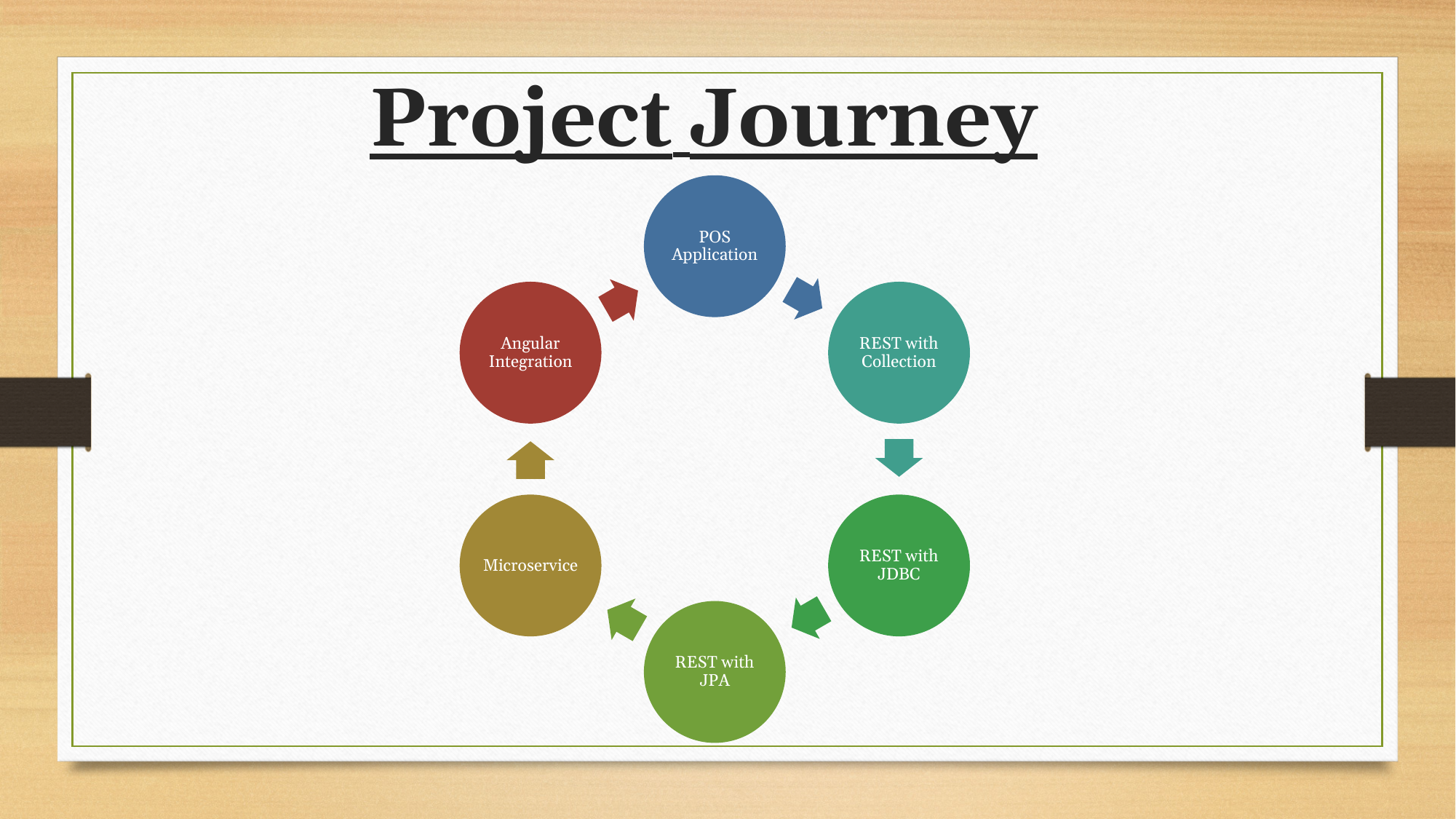

Project Journey
POS Application

REST with Collection

REST with JDBC

REST with JPA

Microservice

Angular Integration